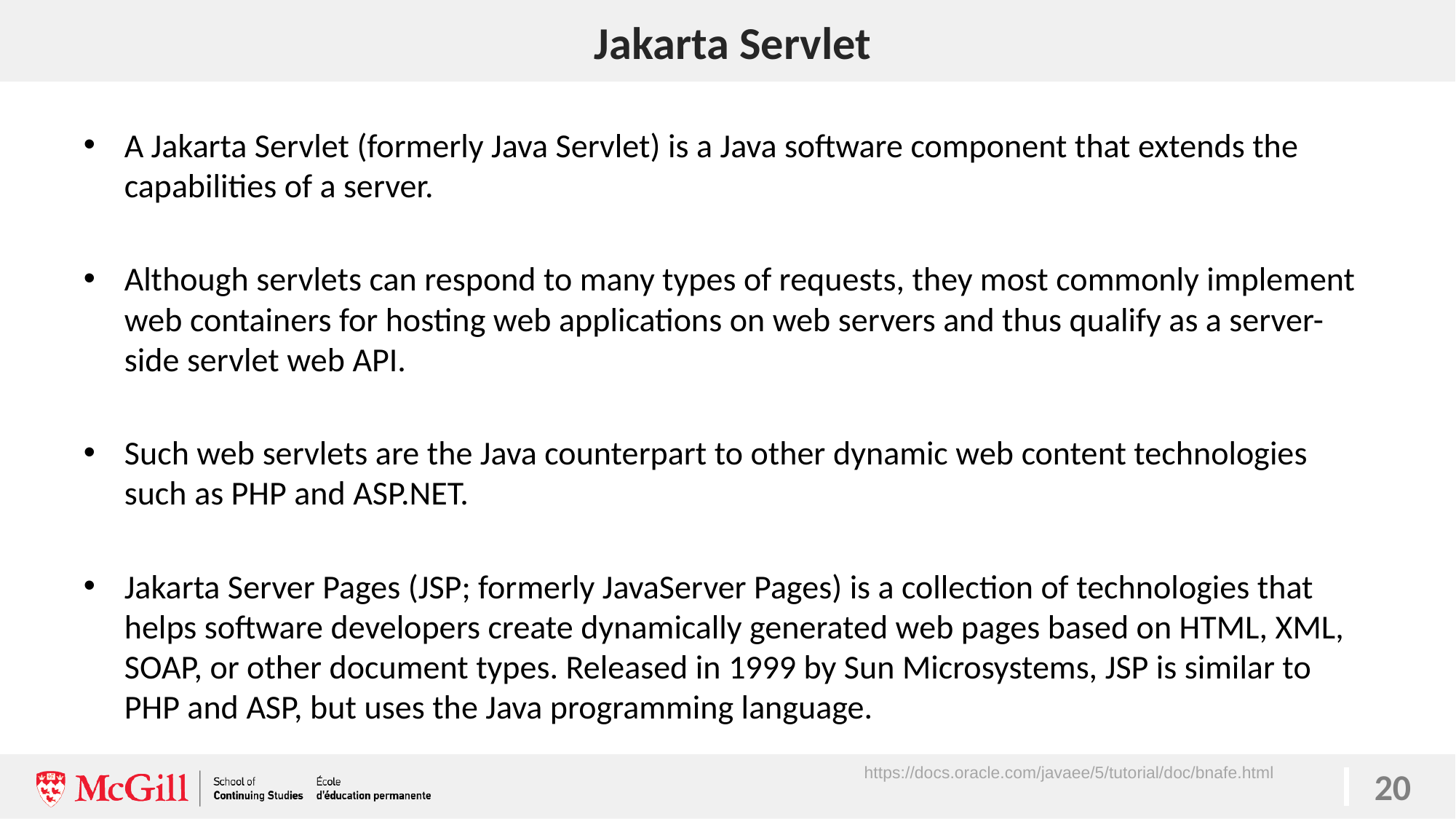

# Jakarta Servlet
20
A Jakarta Servlet (formerly Java Servlet) is a Java software component that extends the capabilities of a server.

Although servlets can respond to many types of requests, they most commonly implement web containers for hosting web applications on web servers and thus qualify as a server-side servlet web API.

Such web servlets are the Java counterpart to other dynamic web content technologies such as PHP and ASP.NET.

Jakarta Server Pages (JSP; formerly JavaServer Pages) is a collection of technologies that helps software developers create dynamically generated web pages based on HTML, XML, SOAP, or other document types. Released in 1999 by Sun Microsystems, JSP is similar to PHP and ASP, but uses the Java programming language.

https://docs.oracle.com/javaee/5/tutorial/doc/bnafe.html